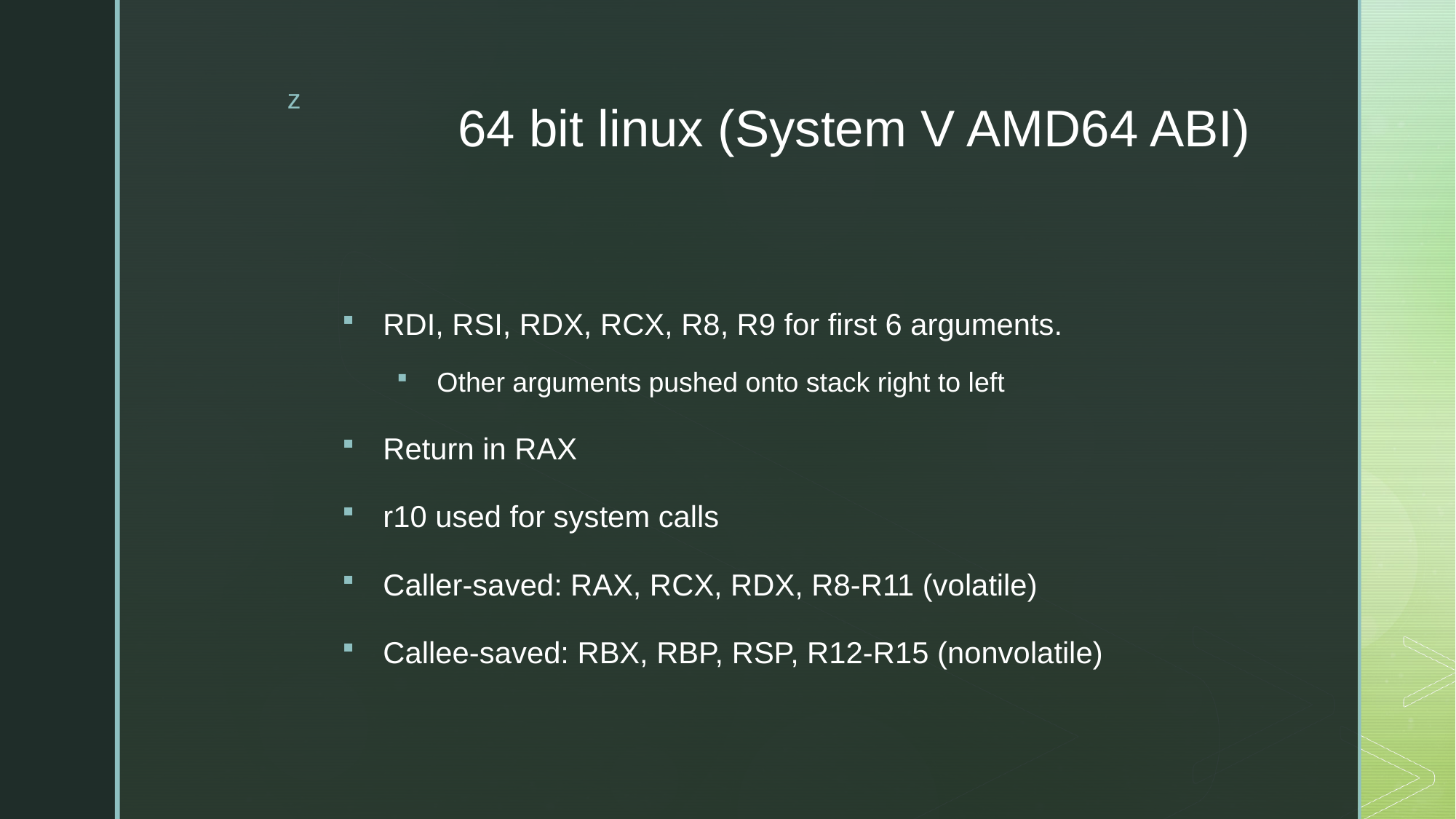

# 64 bit linux (System V AMD64 ABI)
RDI, RSI, RDX, RCX, R8, R9 for first 6 arguments.
Other arguments pushed onto stack right to left
Return in RAX
r10 used for system calls
Caller-saved: RAX, RCX, RDX, R8-R11 (volatile)
Callee-saved: RBX, RBP, RSP, R12-R15 (nonvolatile)